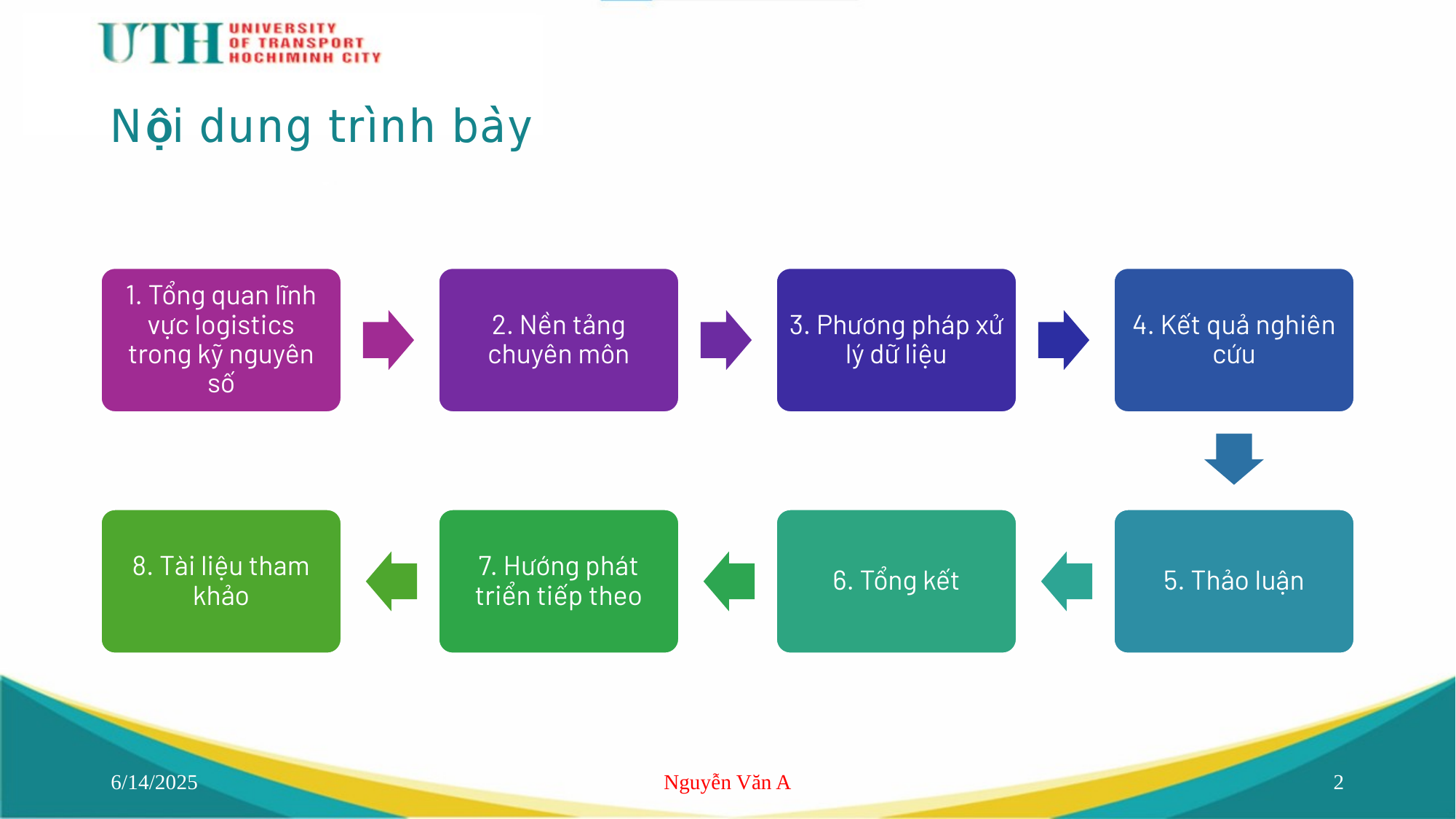

# Nội dung trình bày
1. Tổng quan lĩnh vực logistics trong kỹ nguyên số
2. Nền tảng chuyên môn
3. Phương pháp xử lý dữ liệu
4. Kết quả nghiên cứu

8. Tài liệu tham khảo
7. Hướng phát triển tiếp theo
6. Tổng kết
5. Thảo luận

6/14/2025
Nguyễn Văn A
2